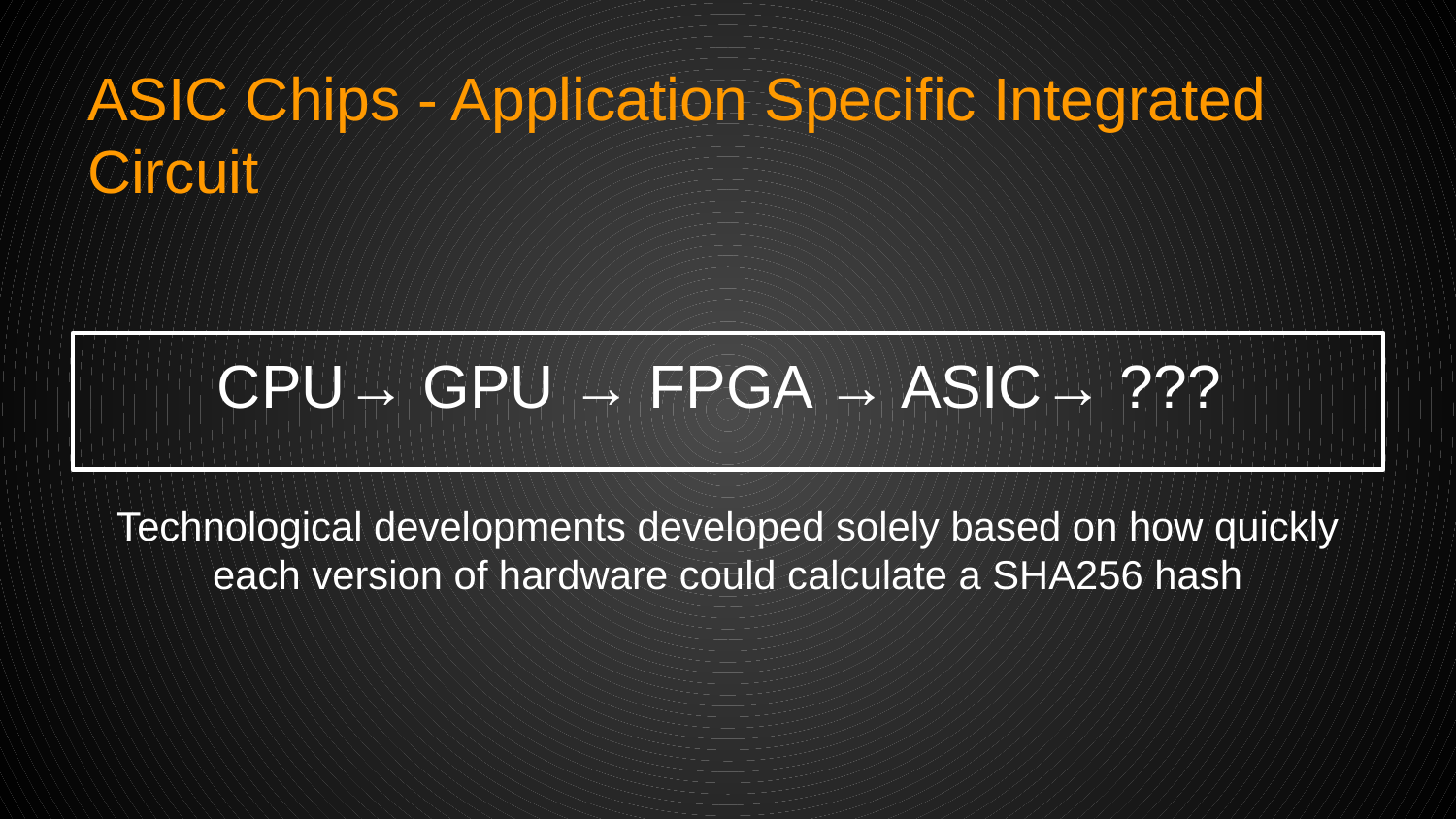

# ASIC Chips - Application Specific Integrated Circuit
CPU→ GPU → FPGA → ASIC→ ???
Technological developments developed solely based on how quickly each version of hardware could calculate a SHA256 hash